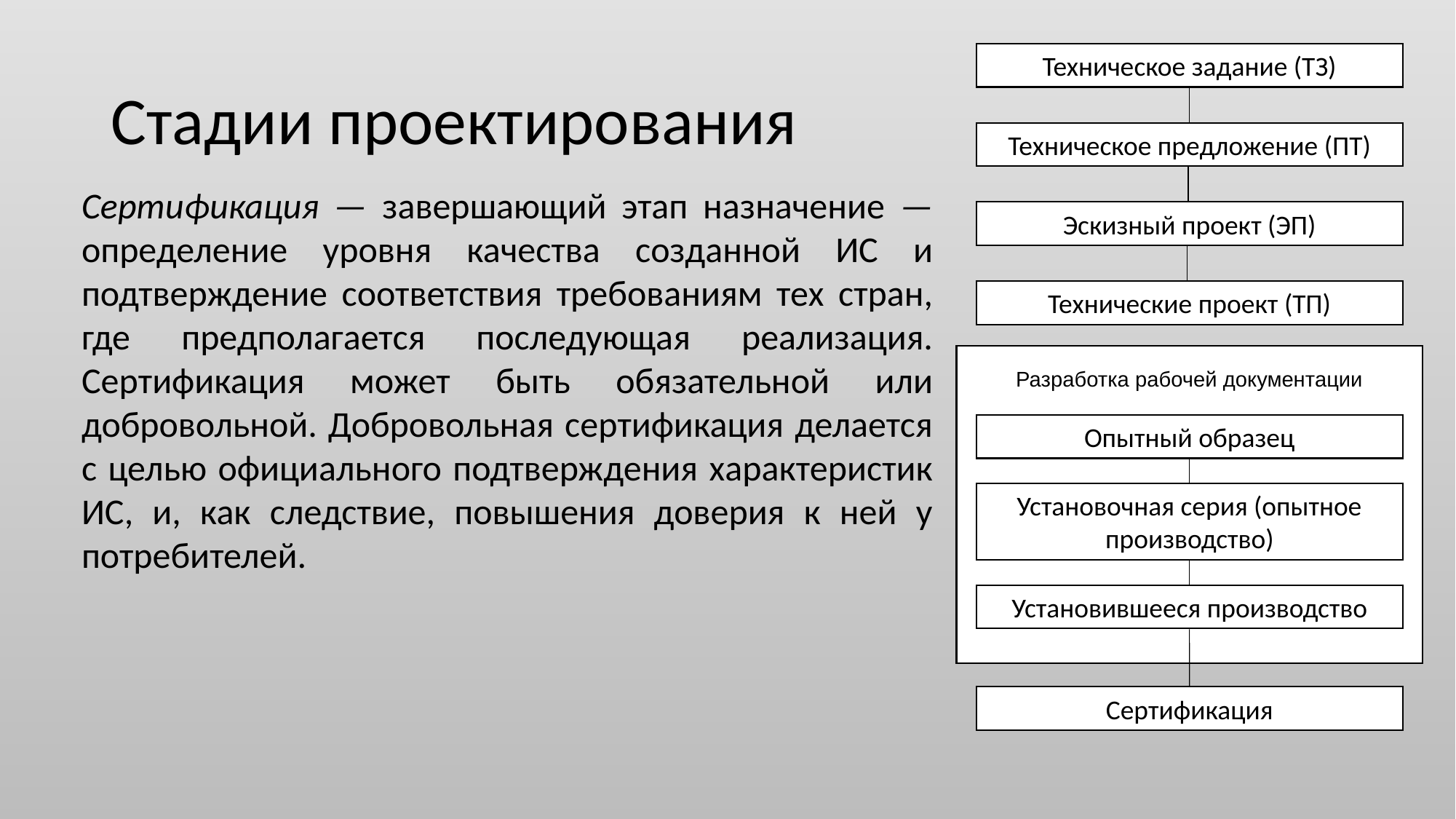

# Стадии проектирования
Техническое задание (ТЗ)
Техническое предложение (ПТ)
Сертификация — завершающий этап назначение — определение уровня качества созданной ИС и подтверждение соответствия требованиям тех стран, где предполагается последующая реализация. Сертификация может быть обязательной или добровольной. Добровольная сертификация делается с целью официального подтверждения характеристик ИС, и, как следствие, повышения доверия к ней у потребителей.
Эскизный проект (ЭП)
Технические проект (ТП)

Разработка рабочей документации
Опытный образец
Установочная серия (опытное производство)
Установившееся производство
Сертификация